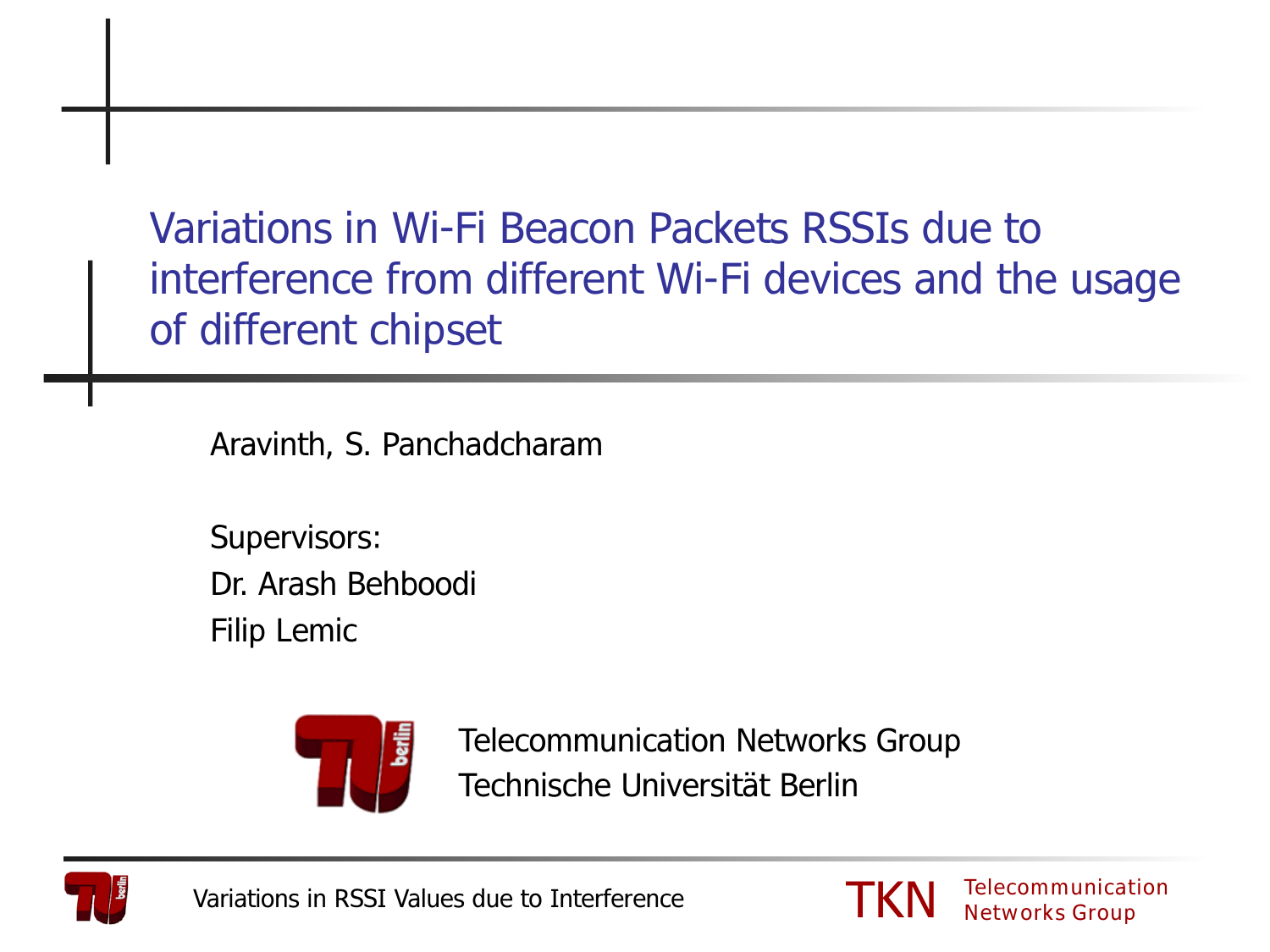

# Variations in Wi-Fi Beacon Packets RSSIs due to interference from different Wi-Fi devices and the usage of different chipset
Aravinth, S. Panchadcharam

Supervisors:
Dr. Arash Behboodi
Filip Lemic